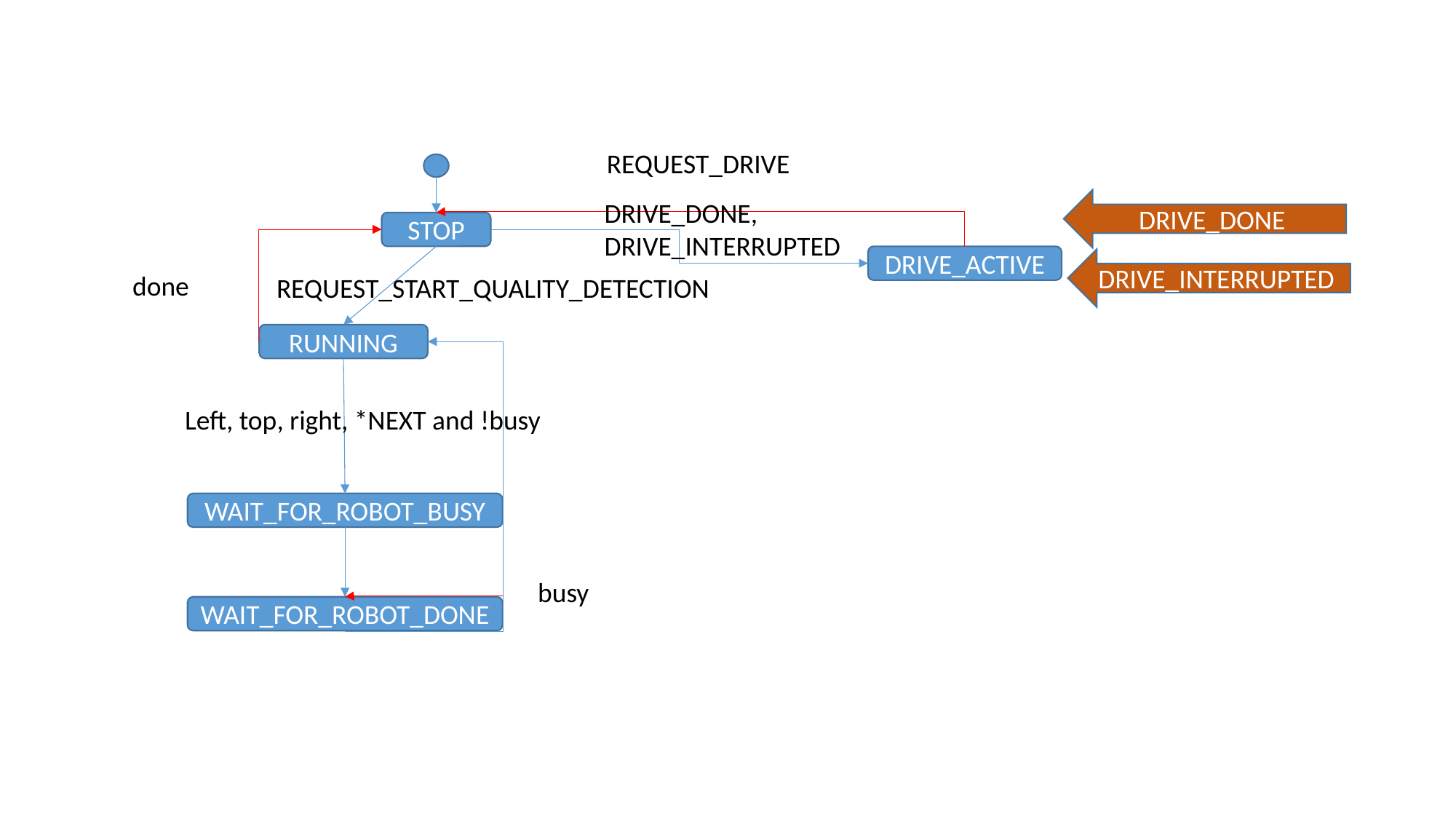

REQUEST_DRIVE

DRIVE_DONE
DRIVE_DONE,
DRIVE_INTERRUPTED
STOP
DRIVE_ACTIVE
DRIVE_INTERRUPTED
done
REQUEST_START_QUALITY_DETECTION
RUNNING
Left, top, right, *NEXT and !busy
WAIT_FOR_ROBOT_BUSY
busy
WAIT_FOR_ROBOT_DONE